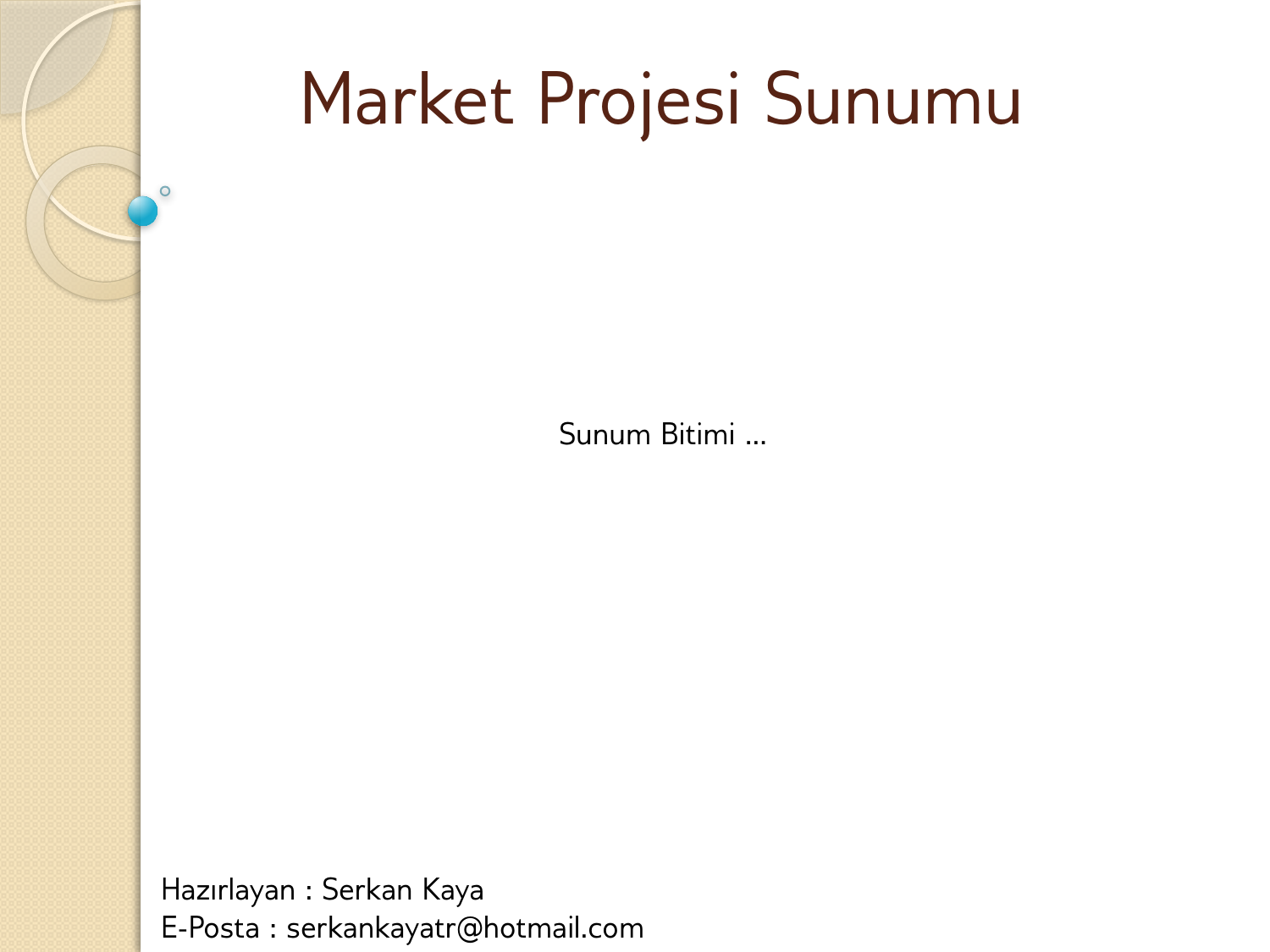

Market Projesi Sunumu
Sunum Bitimi …
Hazırlayan : Serkan Kaya
E-Posta : serkankayatr@hotmail.com